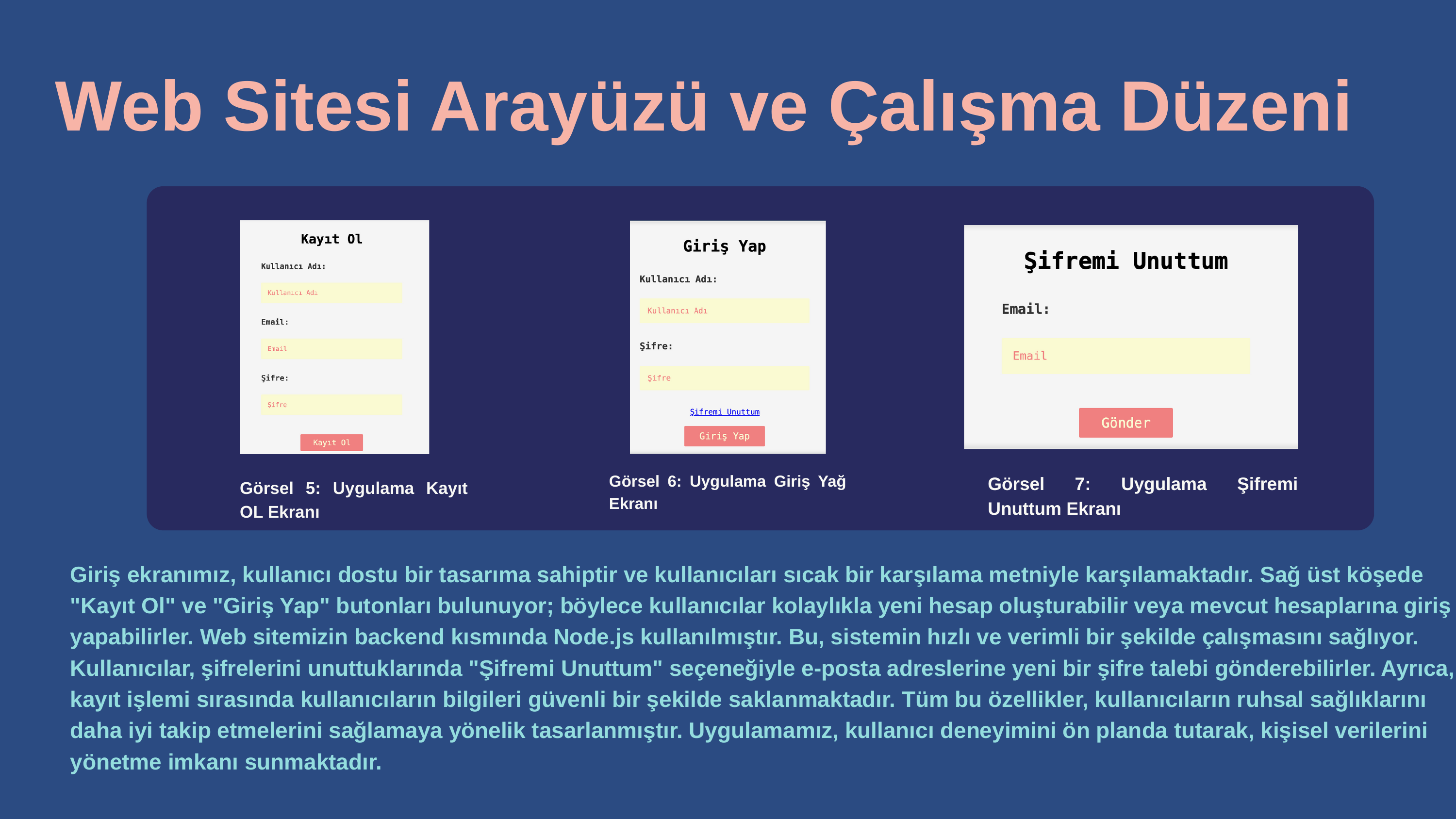

Web Sitesi Arayüzü ve Çalışma Düzeni

Görsel 6: Uygulama Giriş Yağ Ekranı

Görsel 7: Uygulama Şifremi Unuttum Ekranı

Görsel 5: Uygulama Kayıt OL Ekranı

Giriş ekranımız, kullanıcı dostu bir tasarıma sahiptir ve kullanıcıları sıcak bir karşılama metniyle karşılamaktadır. Sağ üst köşede "Kayıt Ol" ve "Giriş Yap" butonları bulunuyor; böylece kullanıcılar kolaylıkla yeni hesap oluşturabilir veya mevcut hesaplarına giriş yapabilirler. Web sitemizin backend kısmında Node.js kullanılmıştır. Bu, sistemin hızlı ve verimli bir şekilde çalışmasını sağlıyor. Kullanıcılar, şifrelerini unuttuklarında "Şifremi Unuttum" seçeneğiyle e-posta adreslerine yeni bir şifre talebi gönderebilirler. Ayrıca, kayıt işlemi sırasında kullanıcıların bilgileri güvenli bir şekilde saklanmaktadır. Tüm bu özellikler, kullanıcıların ruhsal sağlıklarını daha iyi takip etmelerini sağlamaya yönelik tasarlanmıştır. Uygulamamız, kullanıcı deneyimini ön planda tutarak, kişisel verilerini yönetme imkanı sunmaktadır.